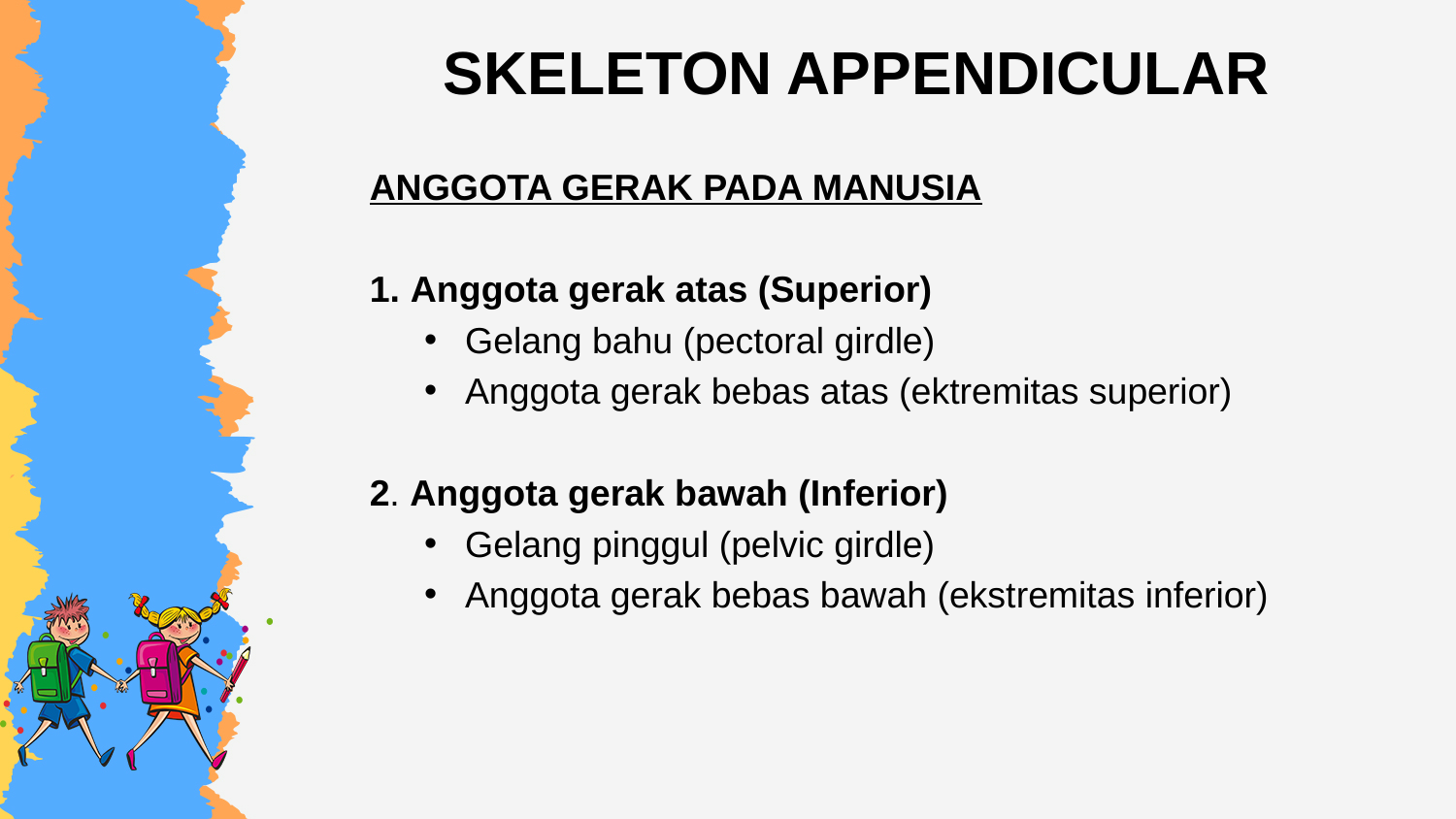

# SKELETON APPENDICULAR
ANGGOTA GERAK PADA MANUSIA

Anggota gerak atas (Superior)
Gelang bahu (pectoral girdle)
Anggota gerak bebas atas (ektremitas superior)

2. Anggota gerak bawah (Inferior)
Gelang pinggul (pelvic girdle)
Anggota gerak bebas bawah (ekstremitas inferior)